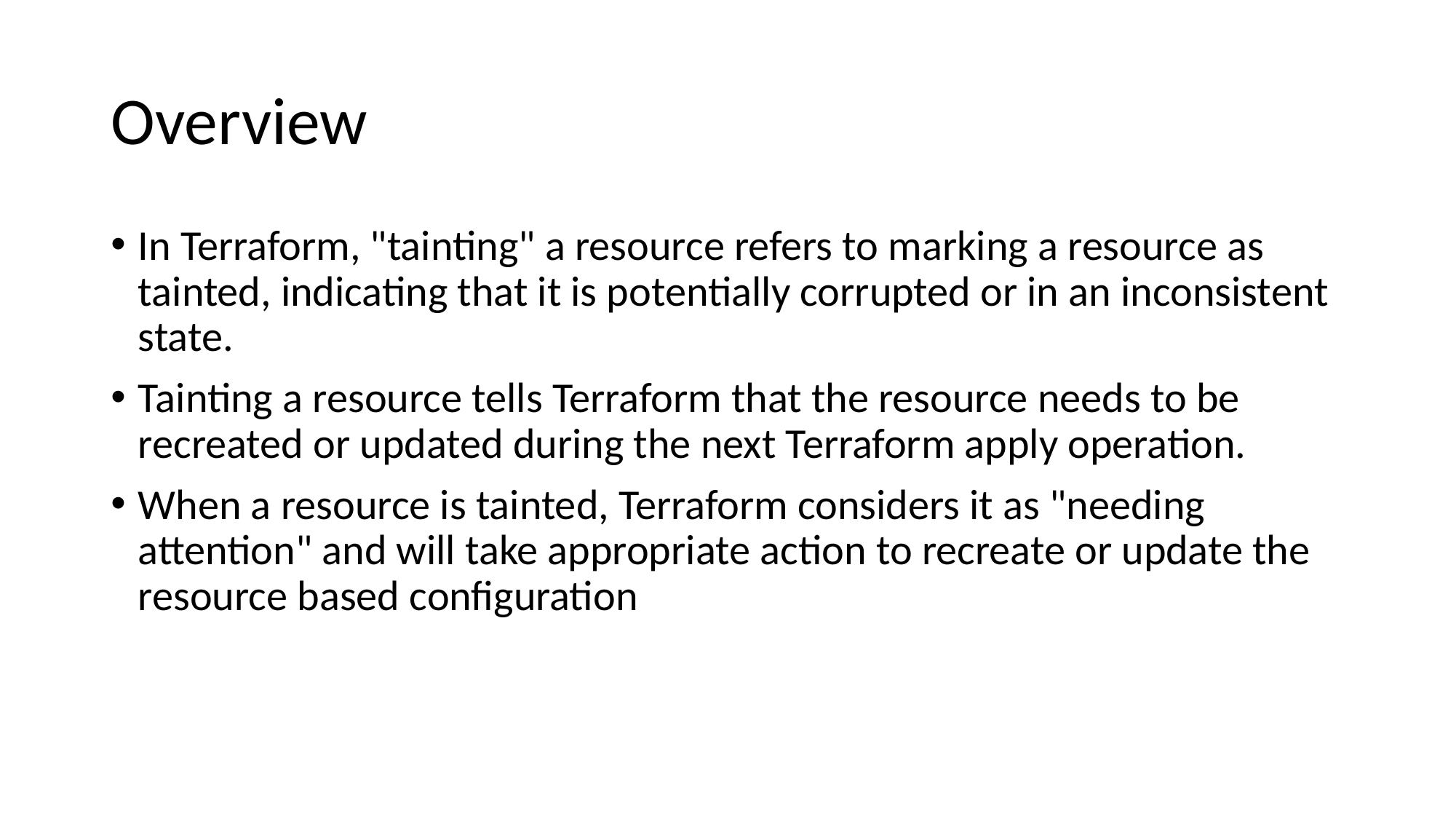

# Overview
In Terraform, "tainting" a resource refers to marking a resource as tainted, indicating that it is potentially corrupted or in an inconsistent state.
Tainting a resource tells Terraform that the resource needs to be recreated or updated during the next Terraform apply operation.
When a resource is tainted, Terraform considers it as "needing attention" and will take appropriate action to recreate or update the resource based configuration